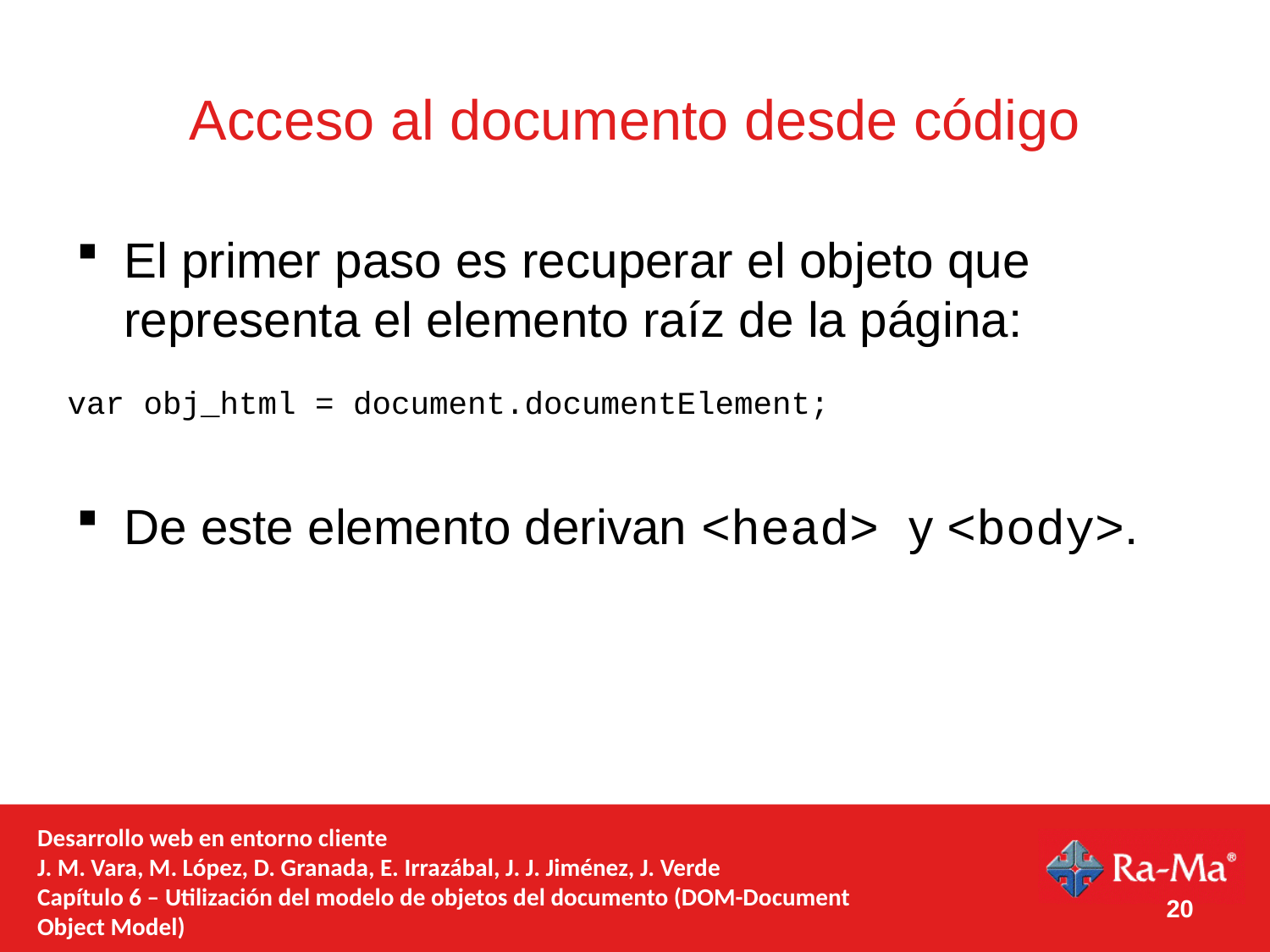

# Acceso al documento desde código
El primer paso es recuperar el objeto que representa el elemento raíz de la página:

De este elemento derivan <head> y <body>.
var obj_html = document.documentElement;

Desarrollo web en entorno cliente
J. M. Vara, M. López, D. Granada, E. Irrazábal, J. J. Jiménez, J. Verde
Capítulo 6 – Utilización del modelo de objetos del documento (DOM-Document Object Model)
20